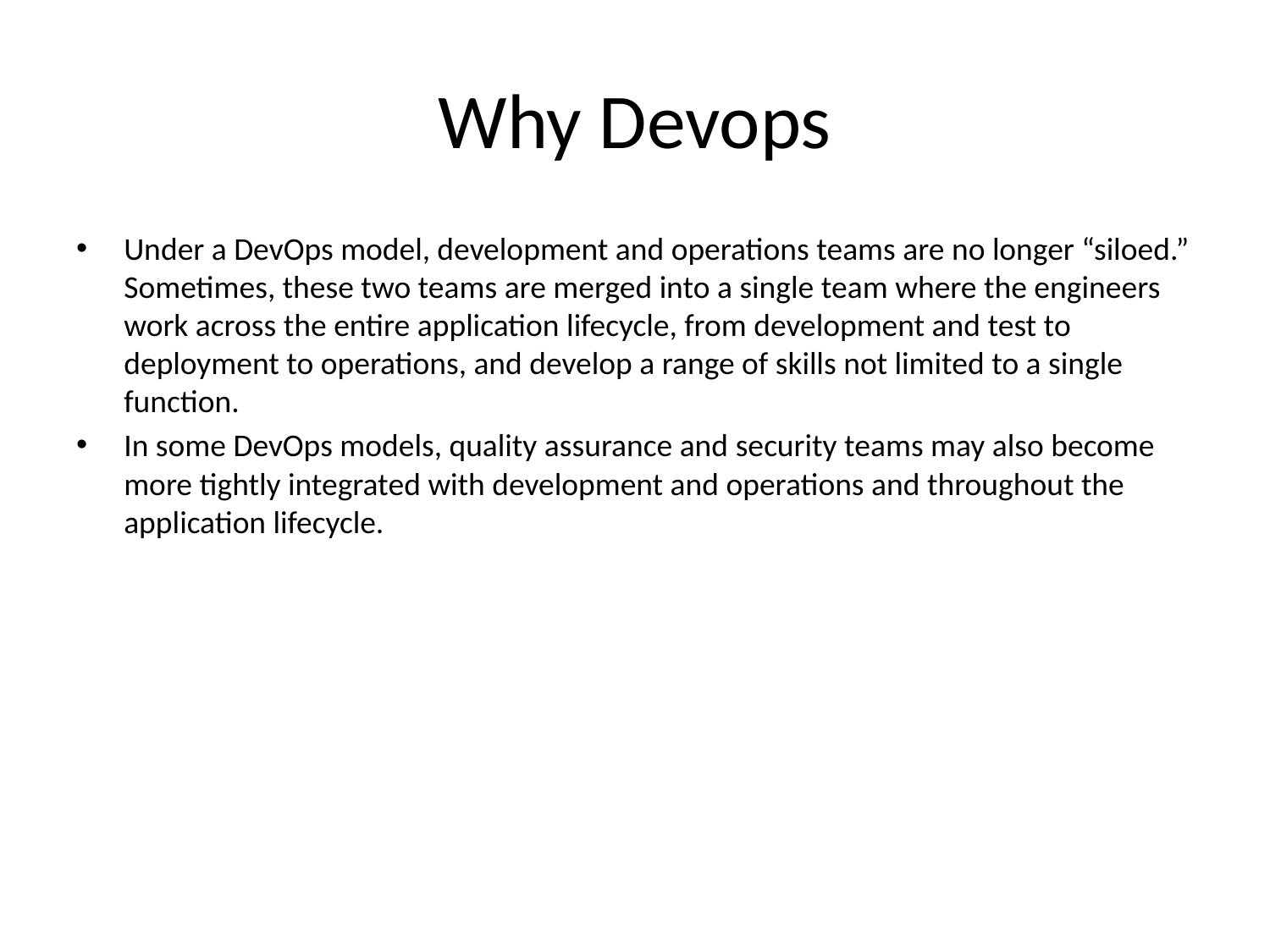

# Why Devops
Under a DevOps model, development and operations teams are no longer “siloed.” Sometimes, these two teams are merged into a single team where the engineers work across the entire application lifecycle, from development and test to deployment to operations, and develop a range of skills not limited to a single function.
In some DevOps models, quality assurance and security teams may also become more tightly integrated with development and operations and throughout the application lifecycle.